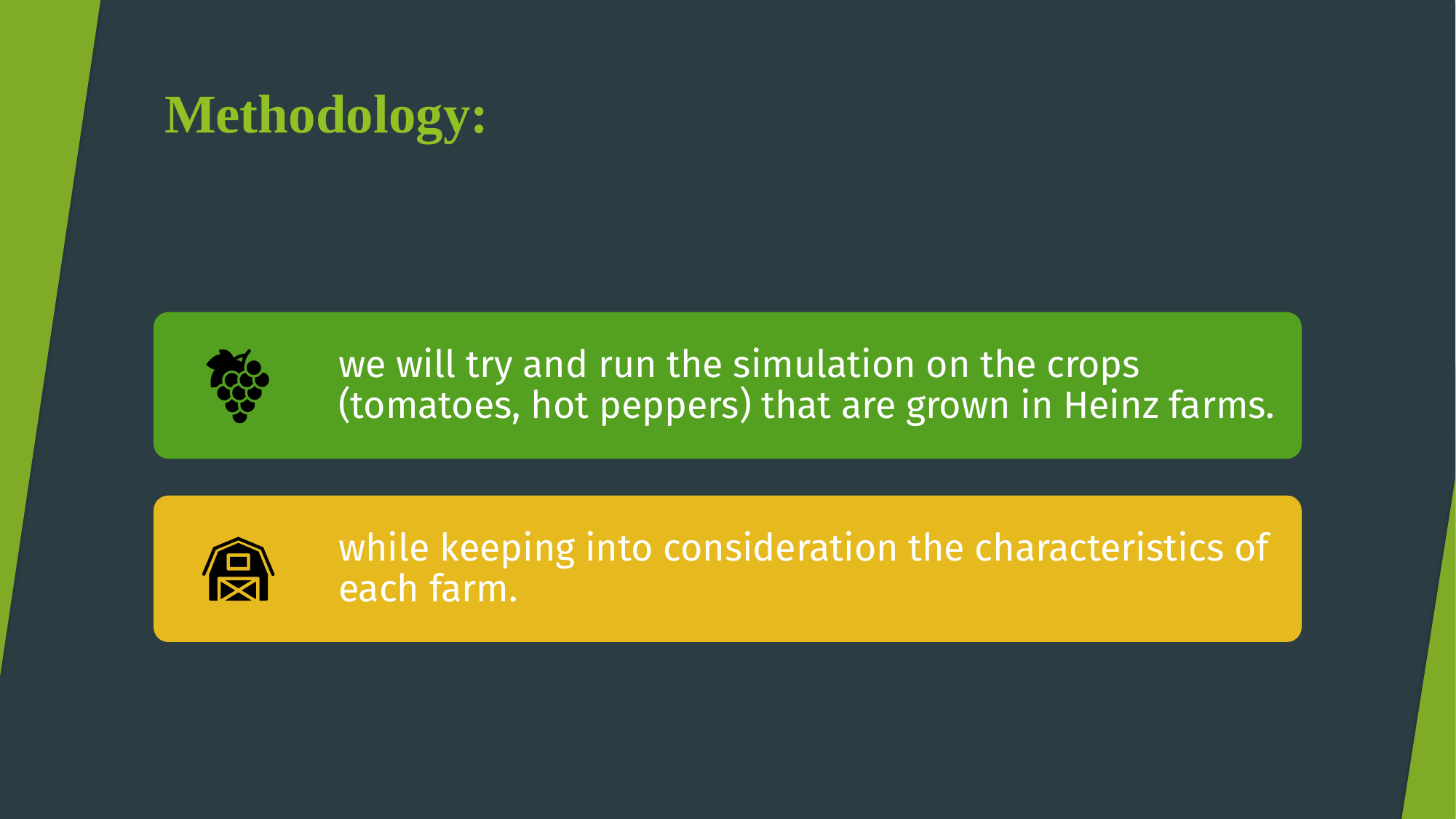

# Methodology:
we will try and run the simulation on the crops (tomatoes, hot peppers) that are grown in Heinz farms.
while keeping into consideration the characteristics of each farm.